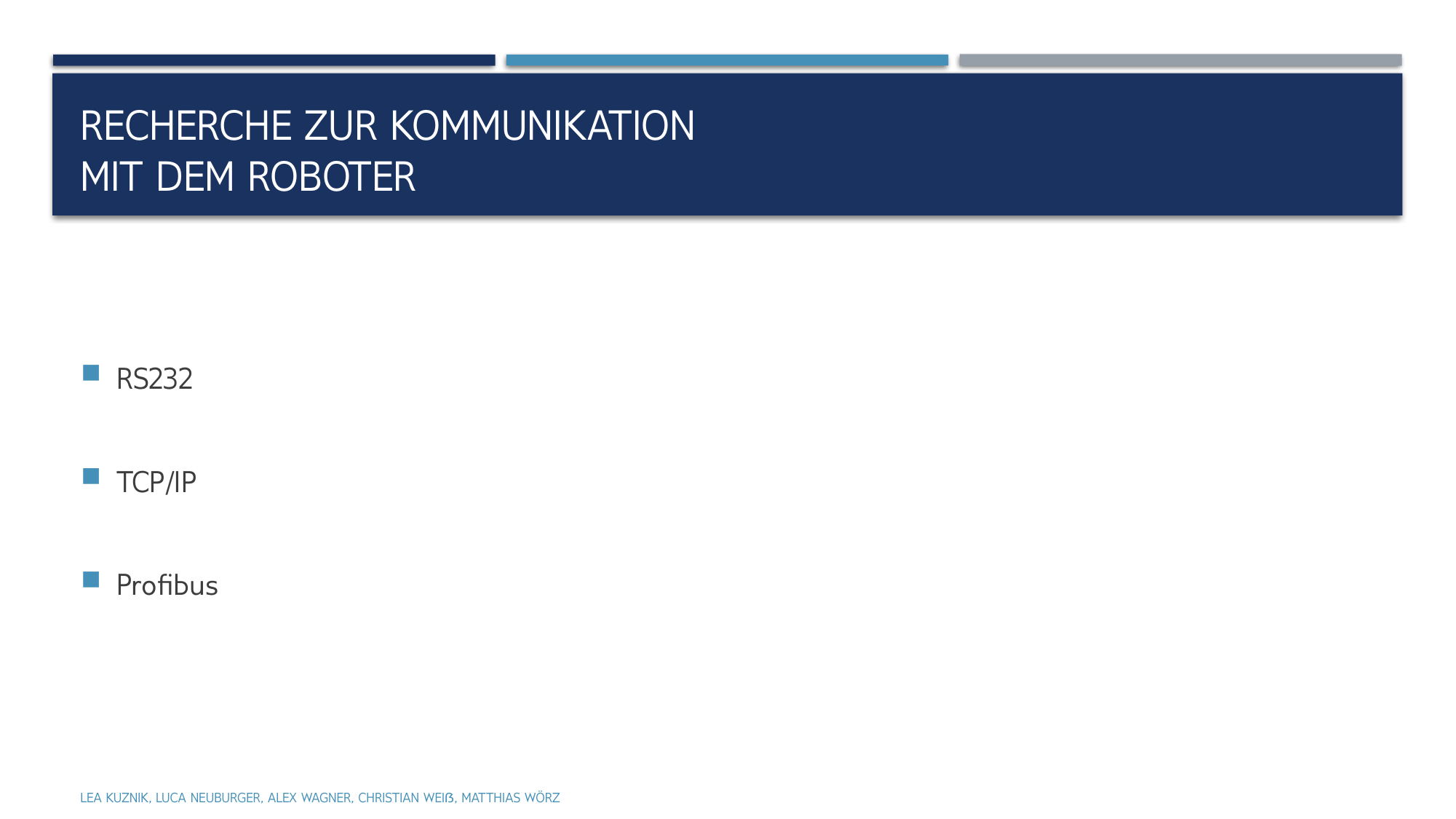

# Recherche zur Kommunikation mit dem Roboter
RS232

TCP/IP

Profibus
Lea Kuznik, Luca Neuburger, Alex Wagner, Christian Weiß, Matthias Wörz